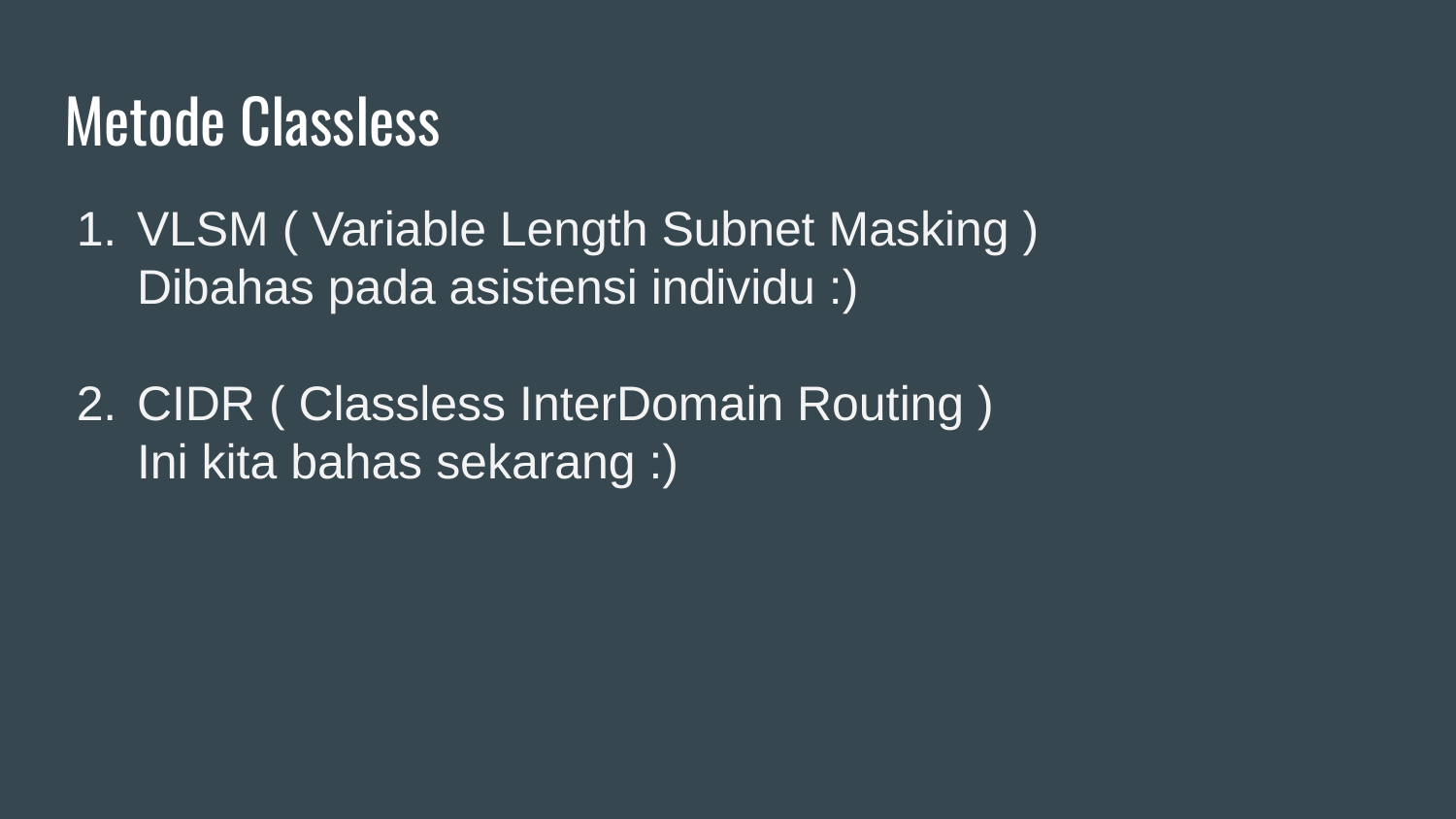

# Metode Classless
VLSM ( Variable Length Subnet Masking )
Dibahas pada asistensi individu :)
CIDR ( Classless InterDomain Routing )
Ini kita bahas sekarang :)